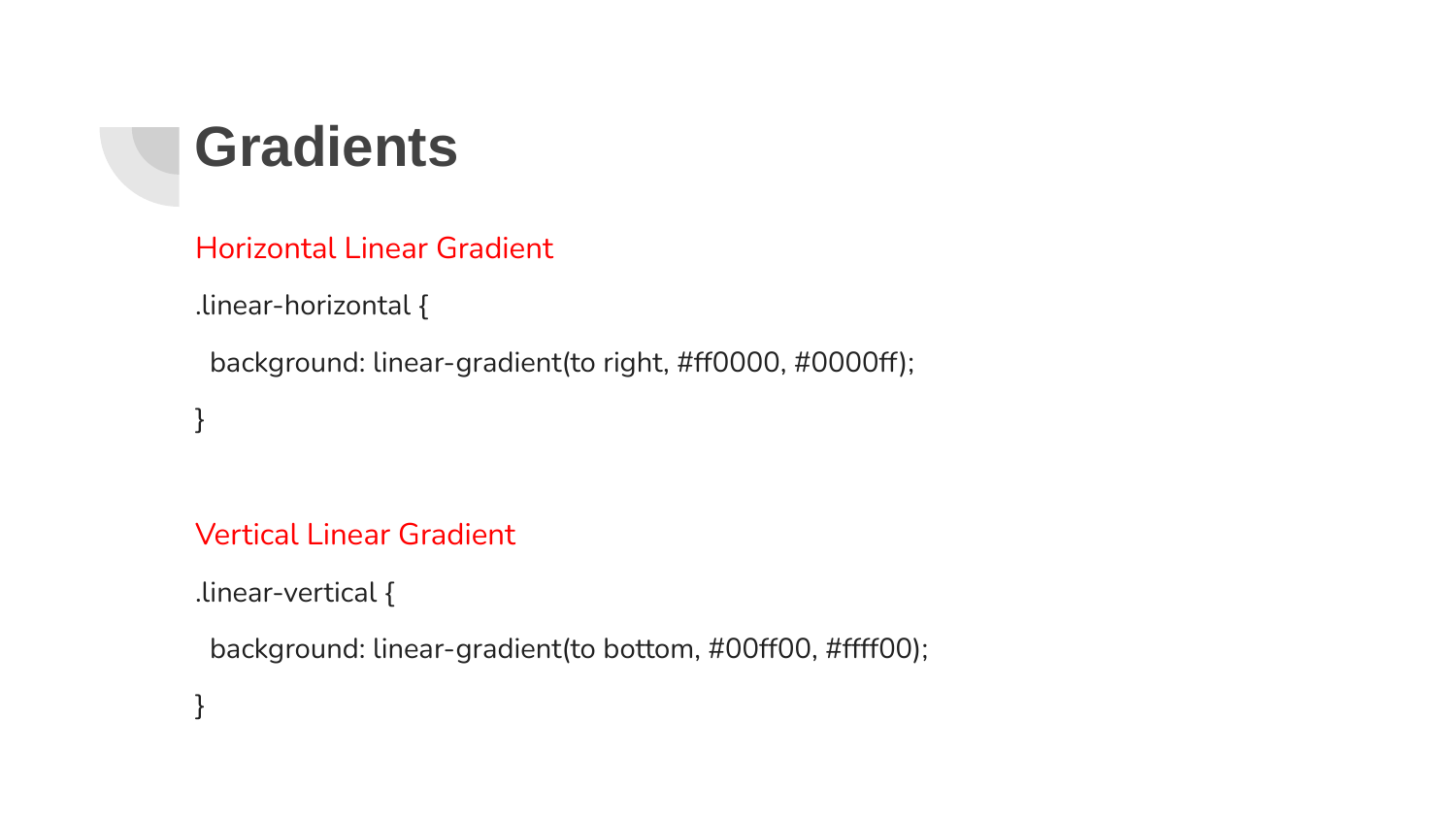

# Gradients
Horizontal Linear Gradient
.linear-horizontal {
  background: linear-gradient(to right, #ff0000, #0000ff);
}

Vertical Linear Gradient
.linear-vertical {
  background: linear-gradient(to bottom, #00ff00, #ffff00);
}